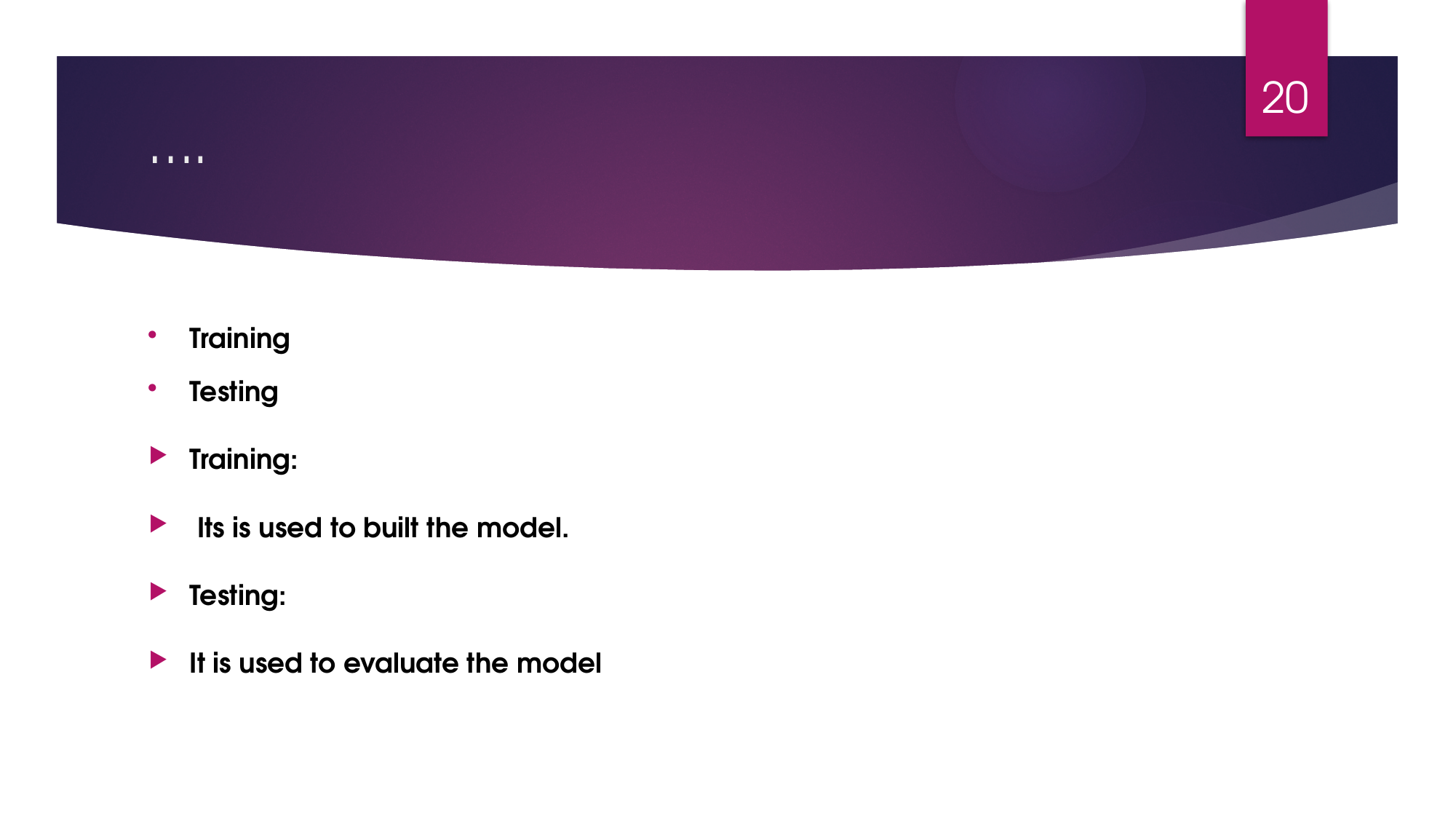

20
# ….
Training
Testing
Training:
 Its is used to built the model.
Testing:
It is used to evaluate the model